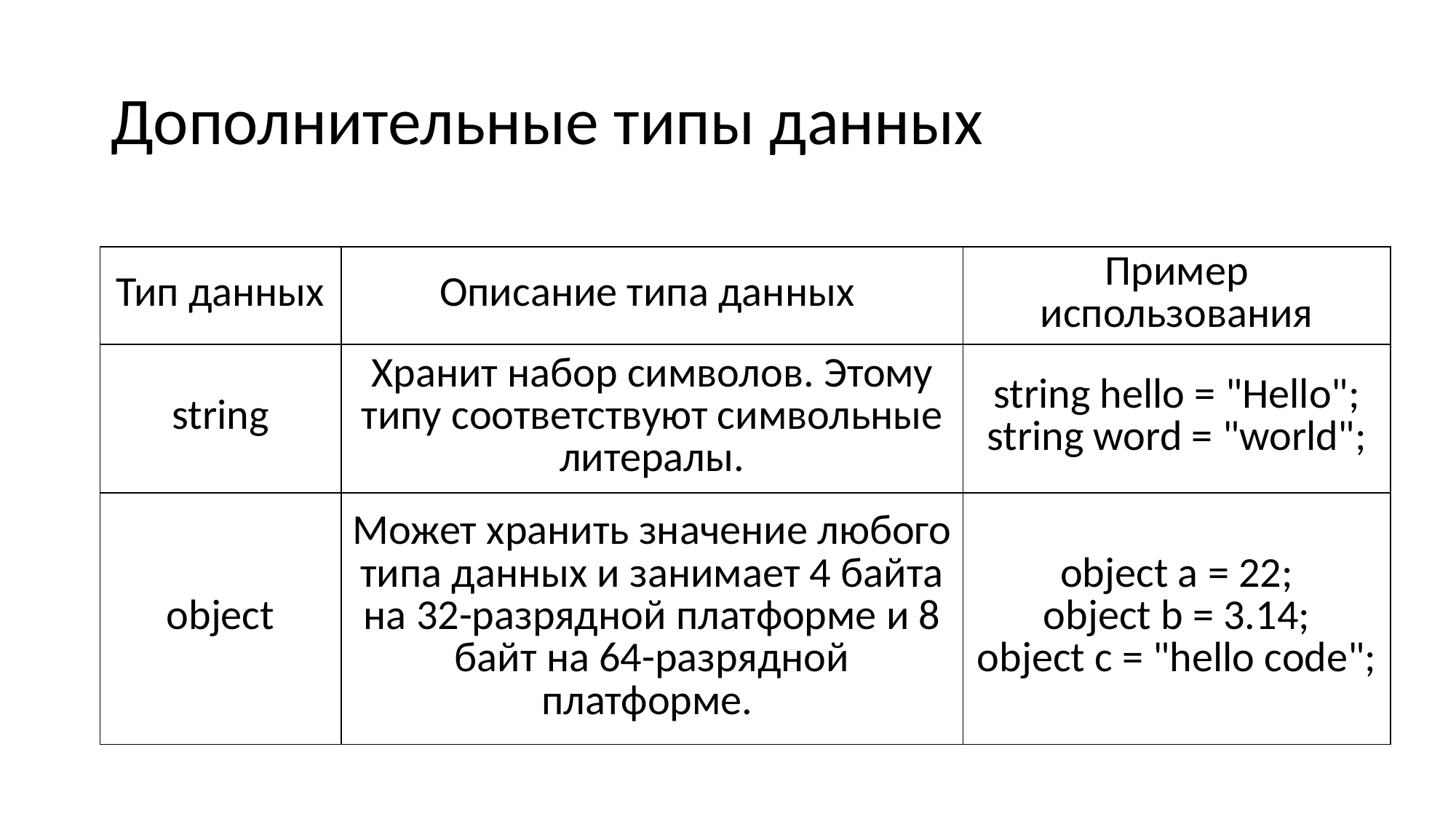

# Дополнительные типы данных
| Тип данных | Описание типа данных | Пример использования |
| --- | --- | --- |
| string | Хранит набор символов. Этому типу соответствуют символьные литералы. | string hello = "Hello"; string word = "world"; |
| object | Может хранить значение любого типа данных и занимает 4 байта на 32-разрядной платформе и 8 байт на 64-разрядной платформе. | object a = 22; object b = 3.14; object c = "hello code"; |